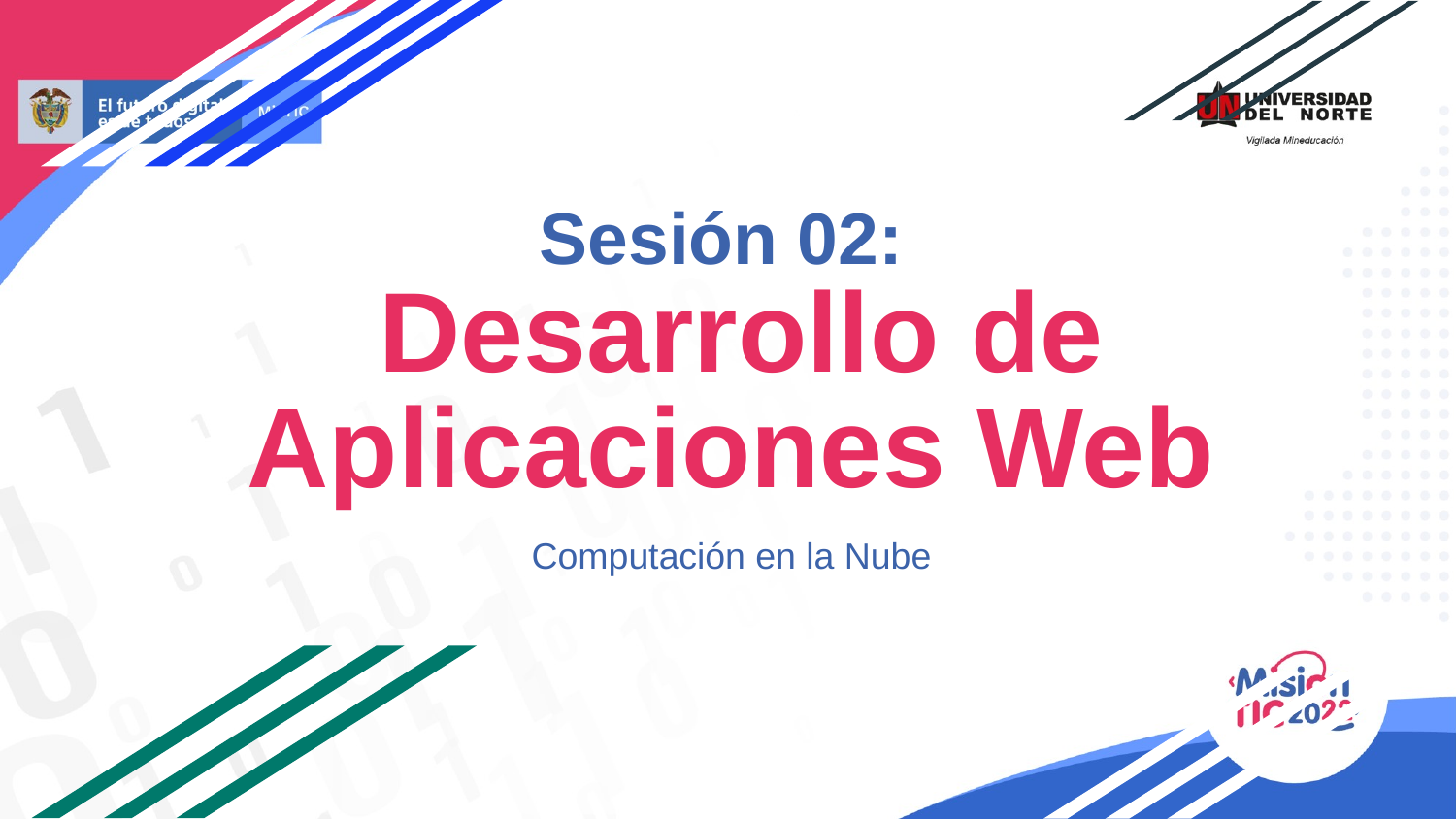

# Sesión 02:
 Desarrollo de Aplicaciones Web
Computación en la Nube